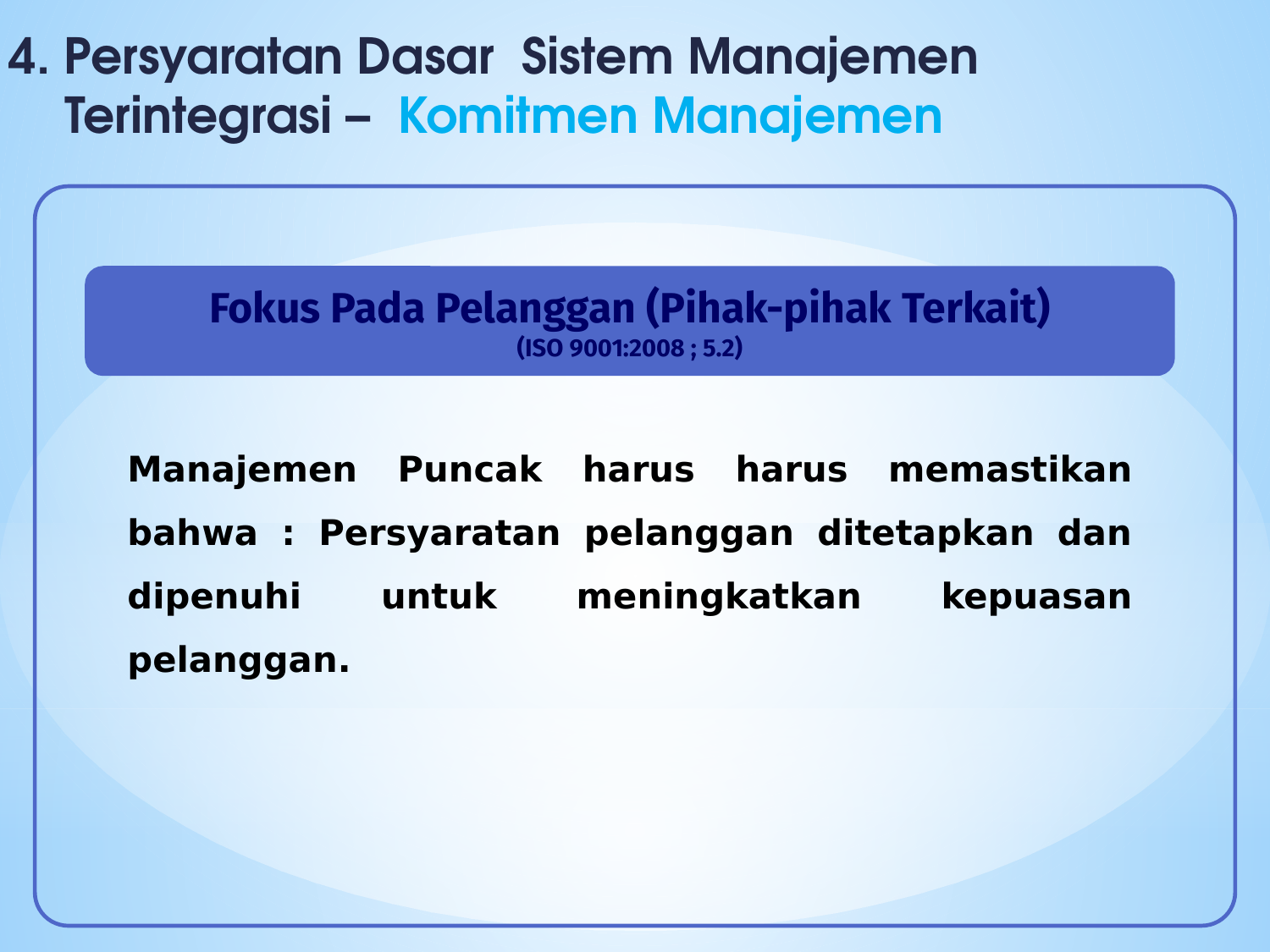

4. Persyaratan Dasar  Sistem Manajemen
    Terintegrasi –  Komitmen Manajemen

Fokus Pada Pelanggan (Pihak-pihak Terkait)
(ISO 9001:2008 ; 5.2)
Manajemen Puncak harus harus memastikan bahwa : Persyaratan pelanggan ditetapkan dan dipenuhi untuk meningkatkan kepuasan pelanggan.